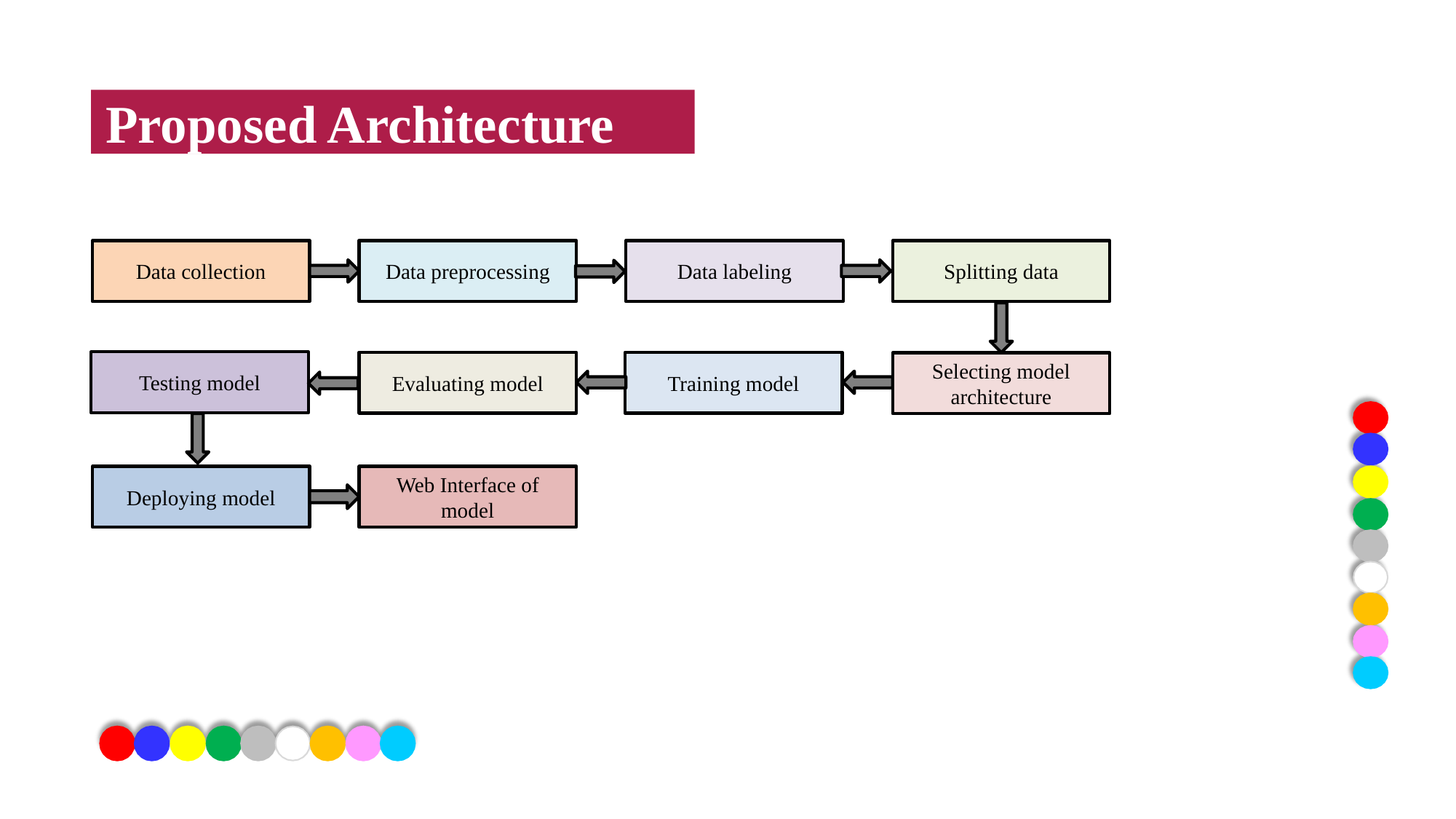

Proposed Architecture
Data collection
Data preprocessing
Data labeling
Splitting data

Testing model
Evaluating model
Training model
Selecting model architecture

Deploying model
Web Interface of model